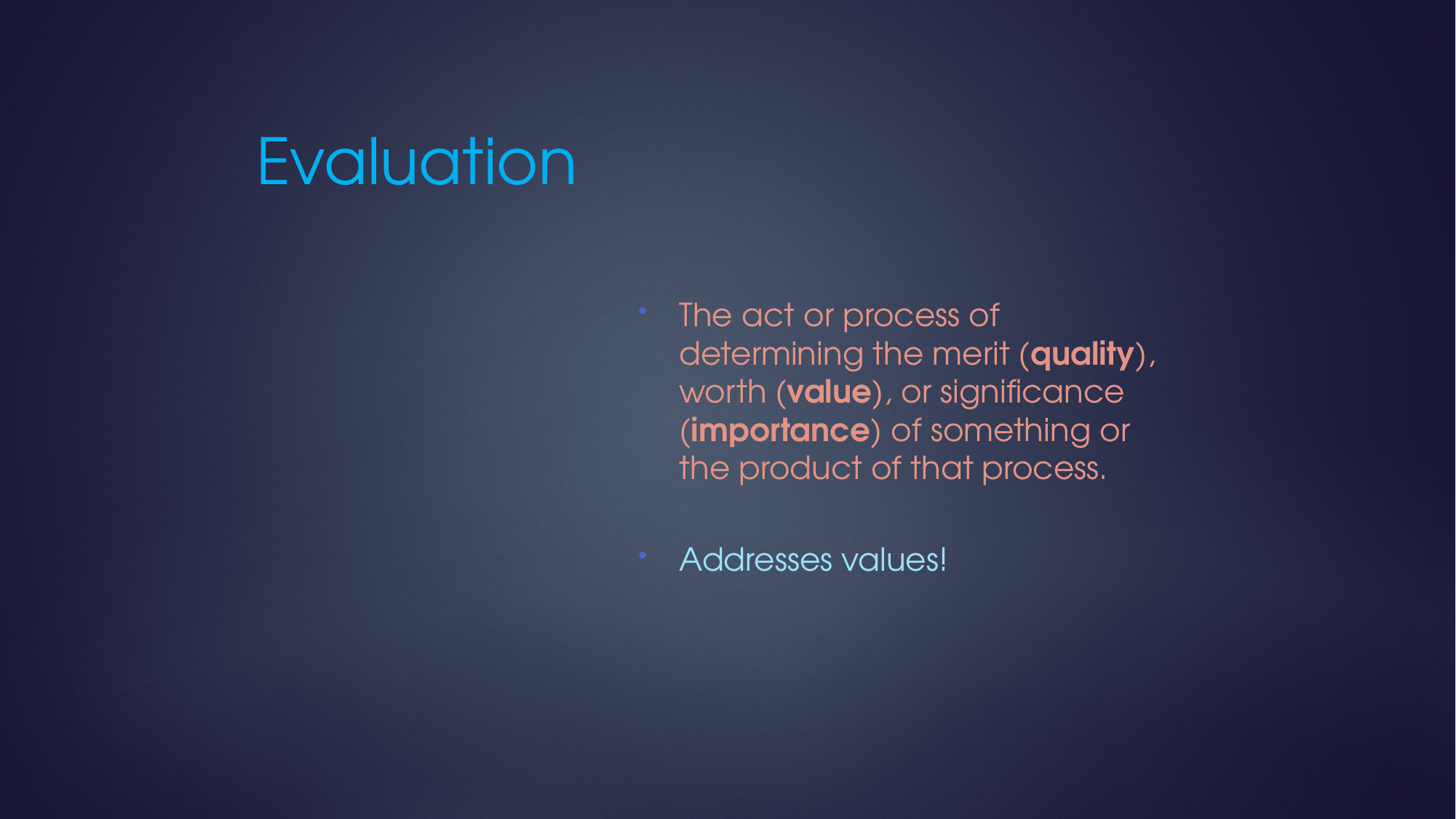

# Evaluation

The act or process of determining the merit (quality), worth (value), or significance (importance) of something or the product of that process.
Addresses values!